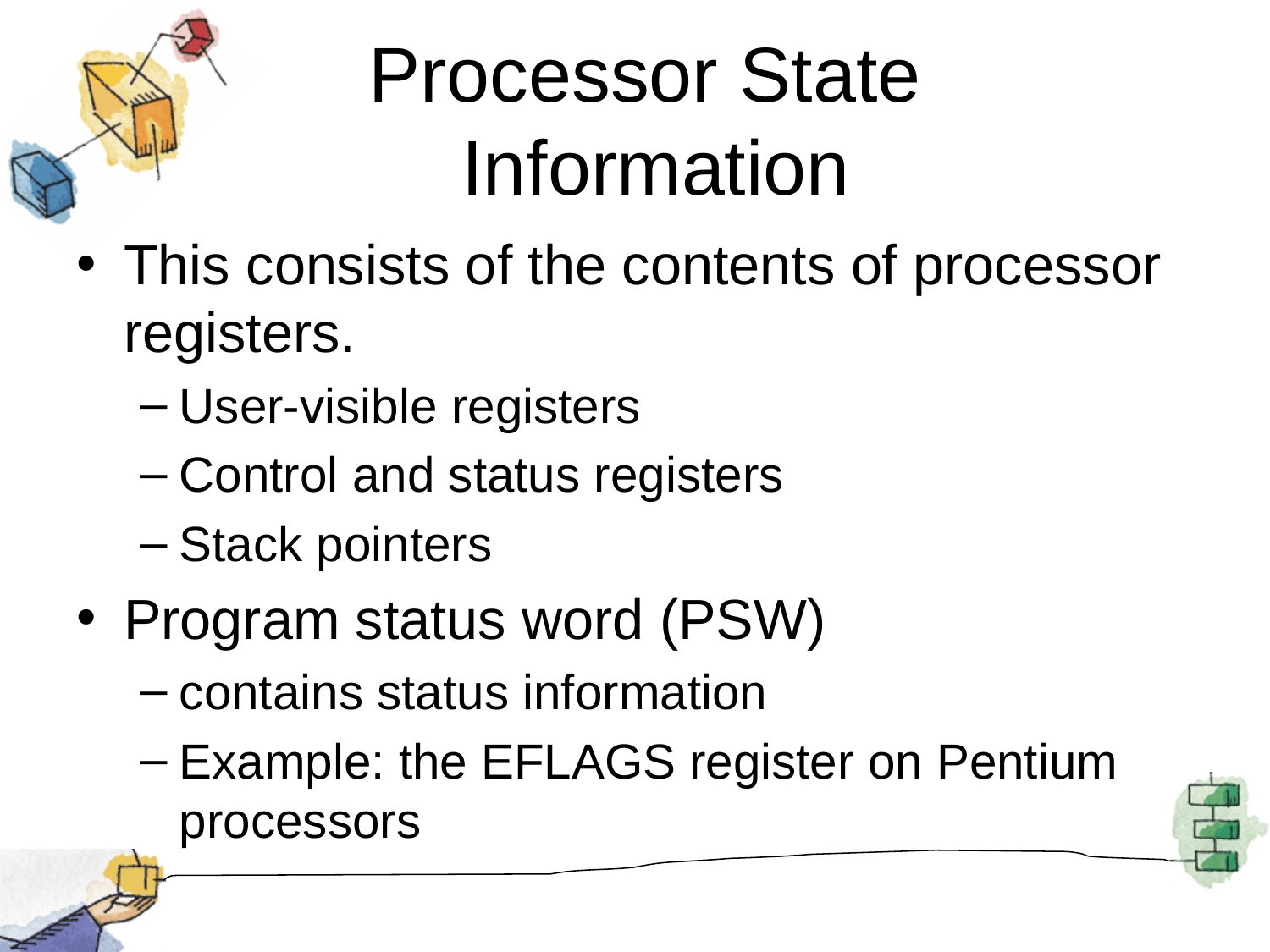

# Processor State Information
This consists of the contents of processor registers.
User-visible registers
Control and status registers
Stack pointers
Program status word (PSW)
contains status information
Example: the EFLAGS register on Pentium processors